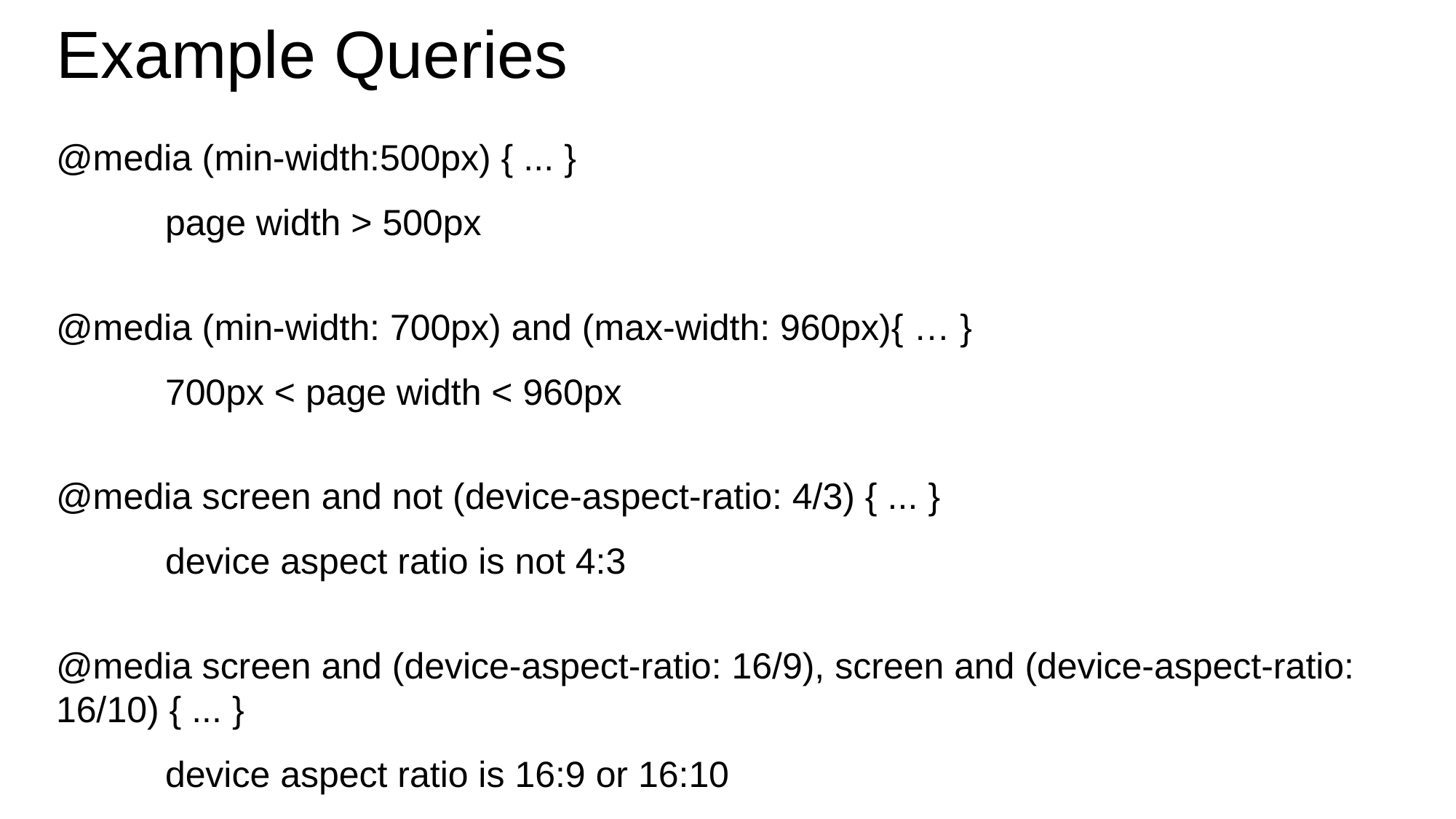

# Example Queries
@media (min-width:500px) { ... }
	page width > 500px

@media (min-width: 700px) and (max-width: 960px){ … }
	700px < page width < 960px

@media screen and not (device-aspect-ratio: 4/3) { ... }
	device aspect ratio is not 4:3

@media screen and (device-aspect-ratio: 16/9), screen and (device-aspect-ratio: 16/10) { ... }
	device aspect ratio is 16:9 or 16:10